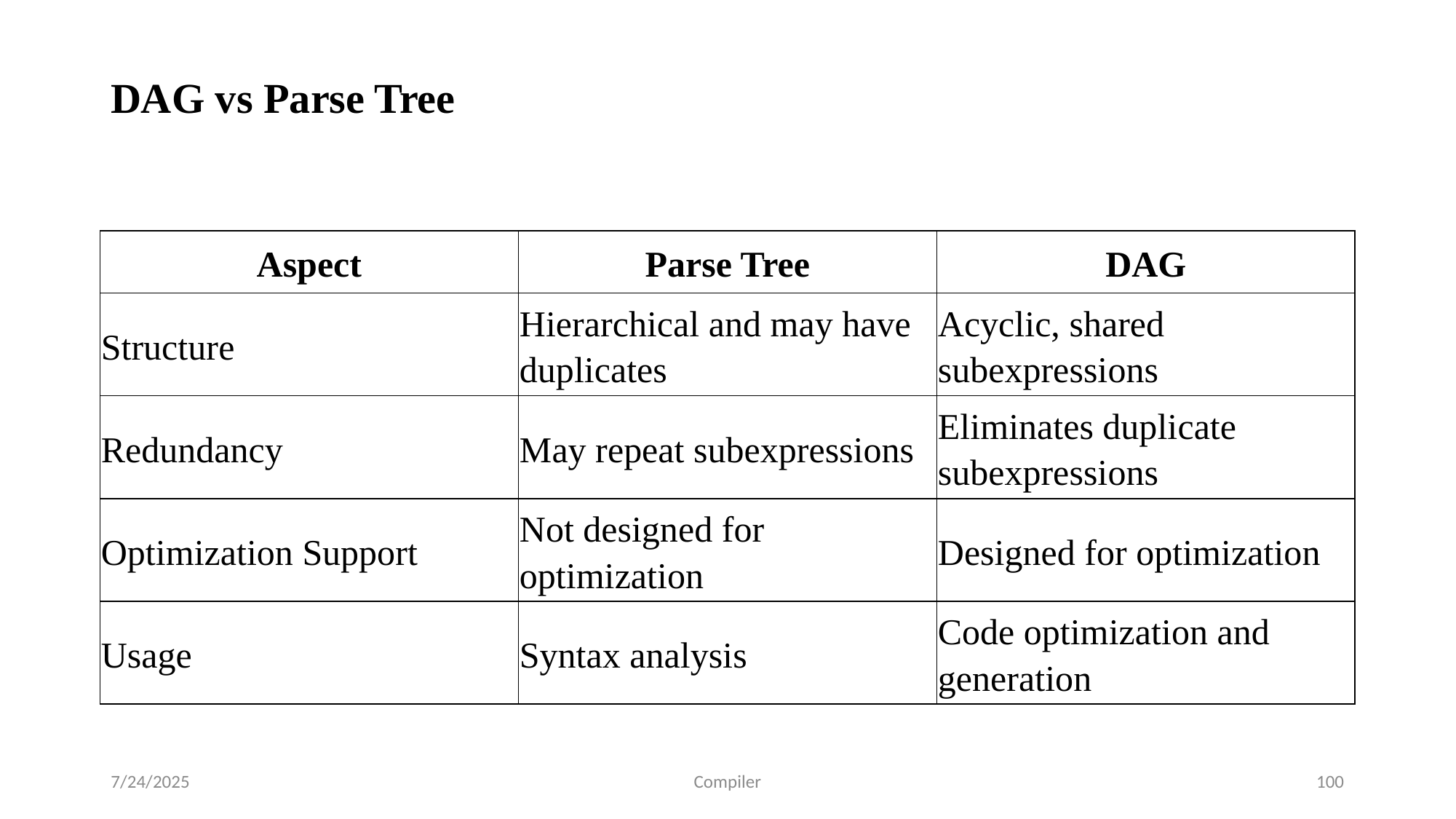

DAG vs Parse Tree
| Aspect | Parse Tree | DAG |
| --- | --- | --- |
| Structure | Hierarchical and may have duplicates | Acyclic, shared subexpressions |
| Redundancy | May repeat subexpressions | Eliminates duplicate subexpressions |
| Optimization Support | Not designed for optimization | Designed for optimization |
| Usage | Syntax analysis | Code optimization and generation |
7/24/2025
Compiler
100